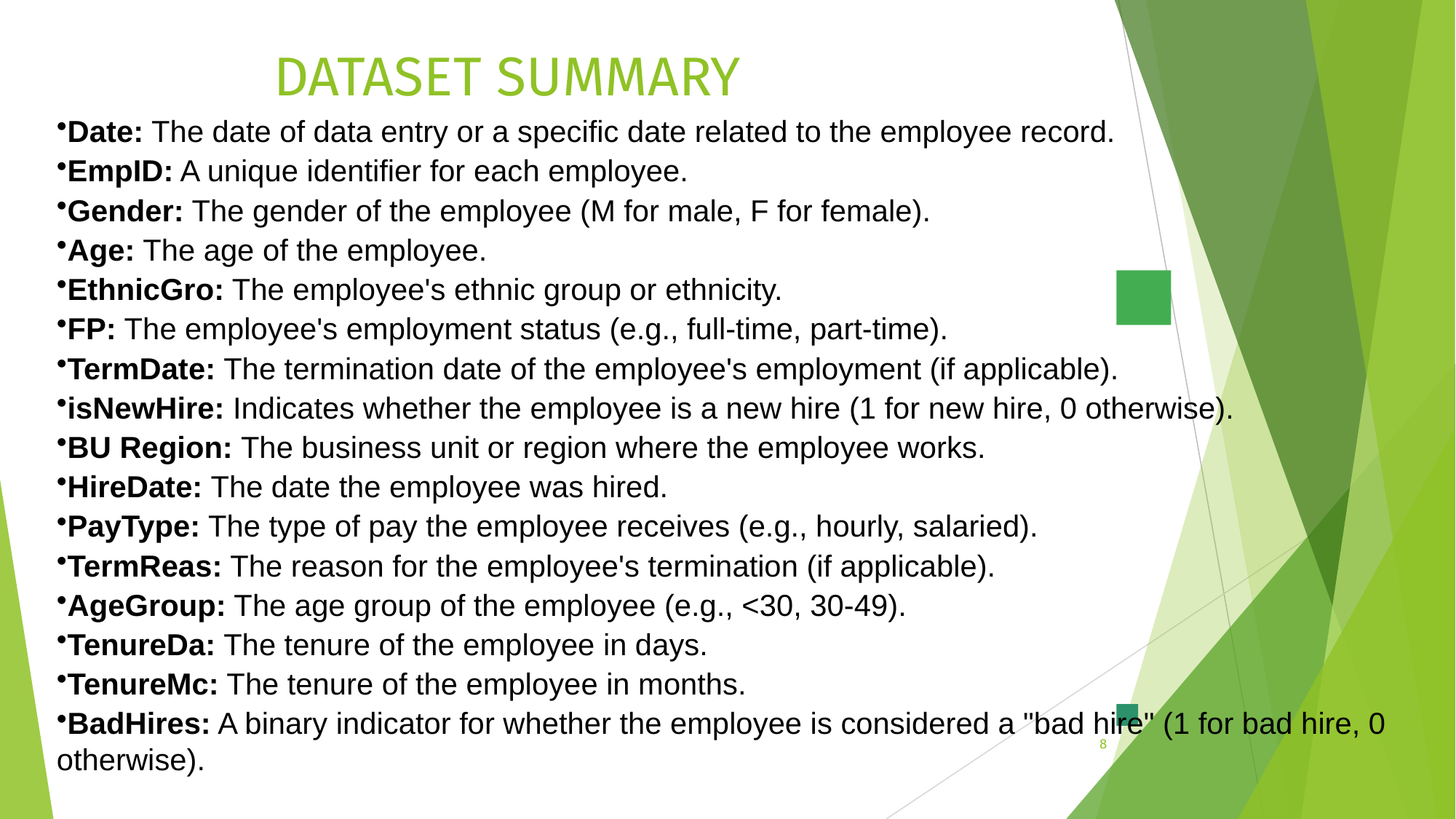

DATASET SUMMARY
Date: The date of data entry or a specific date related to the employee record.
EmpID: A unique identifier for each employee.
Gender: The gender of the employee (M for male, F for female).
Age: The age of the employee.
EthnicGro: The employee's ethnic group or ethnicity.
FP: The employee's employment status (e.g., full-time, part-time).
TermDate: The termination date of the employee's employment (if applicable).
isNewHire: Indicates whether the employee is a new hire (1 for new hire, 0 otherwise).
BU Region: The business unit or region where the employee works.
HireDate: The date the employee was hired.
PayType: The type of pay the employee receives (e.g., hourly, salaried).
TermReas: The reason for the employee's termination (if applicable).
AgeGroup: The age group of the employee (e.g., <30, 30-49).
TenureDa: The tenure of the employee in days.
TenureMc: The tenure of the employee in months.
BadHires: A binary indicator for whether the employee is considered a "bad hire" (1 for bad hire, 0 otherwise).

# 8